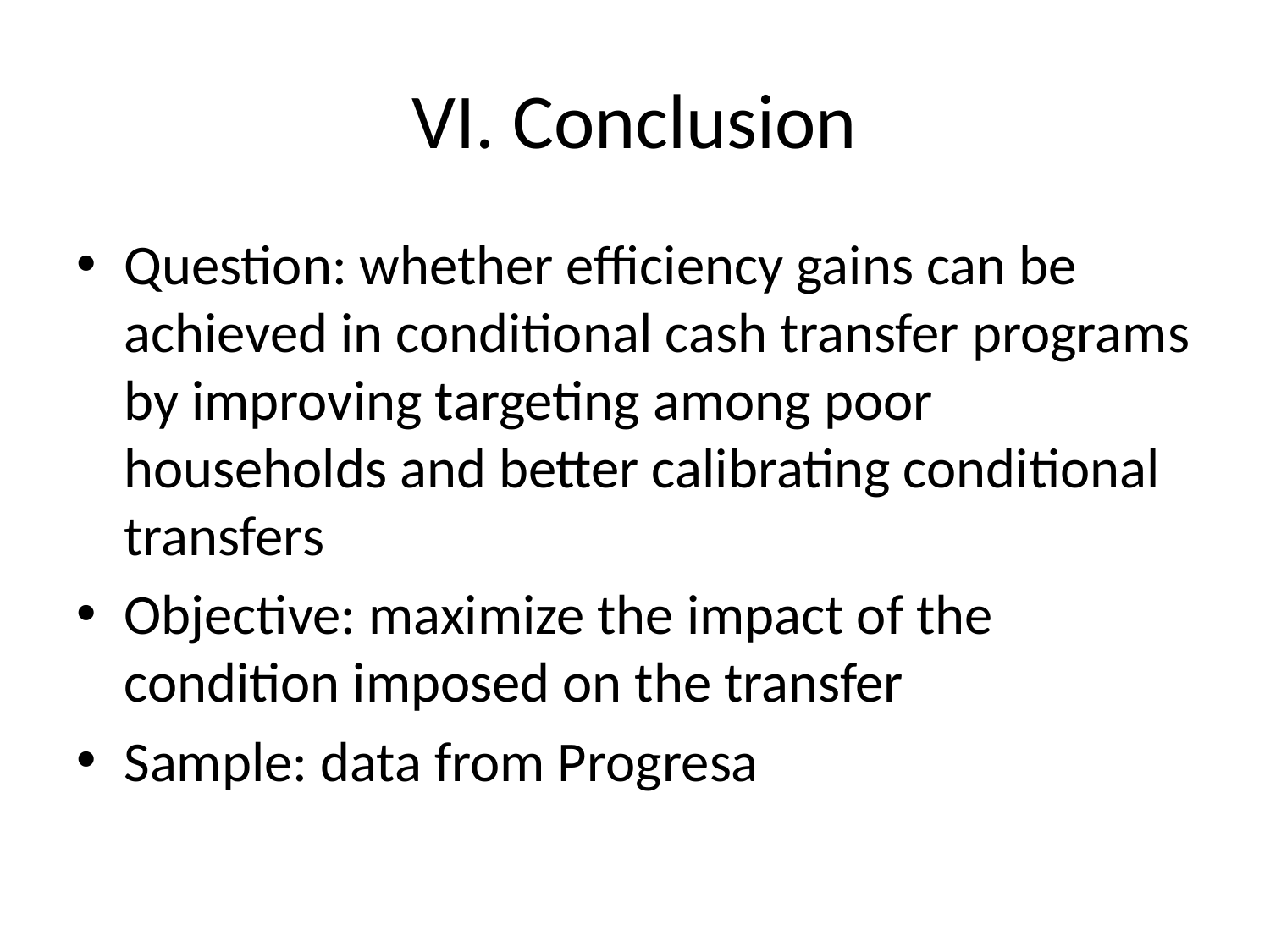

# VI. Conclusion
Question: whether efficiency gains can be achieved in conditional cash transfer programs by improving targeting among poor households and better calibrating conditional transfers
Objective: maximize the impact of the condition imposed on the transfer
Sample: data from Progresa